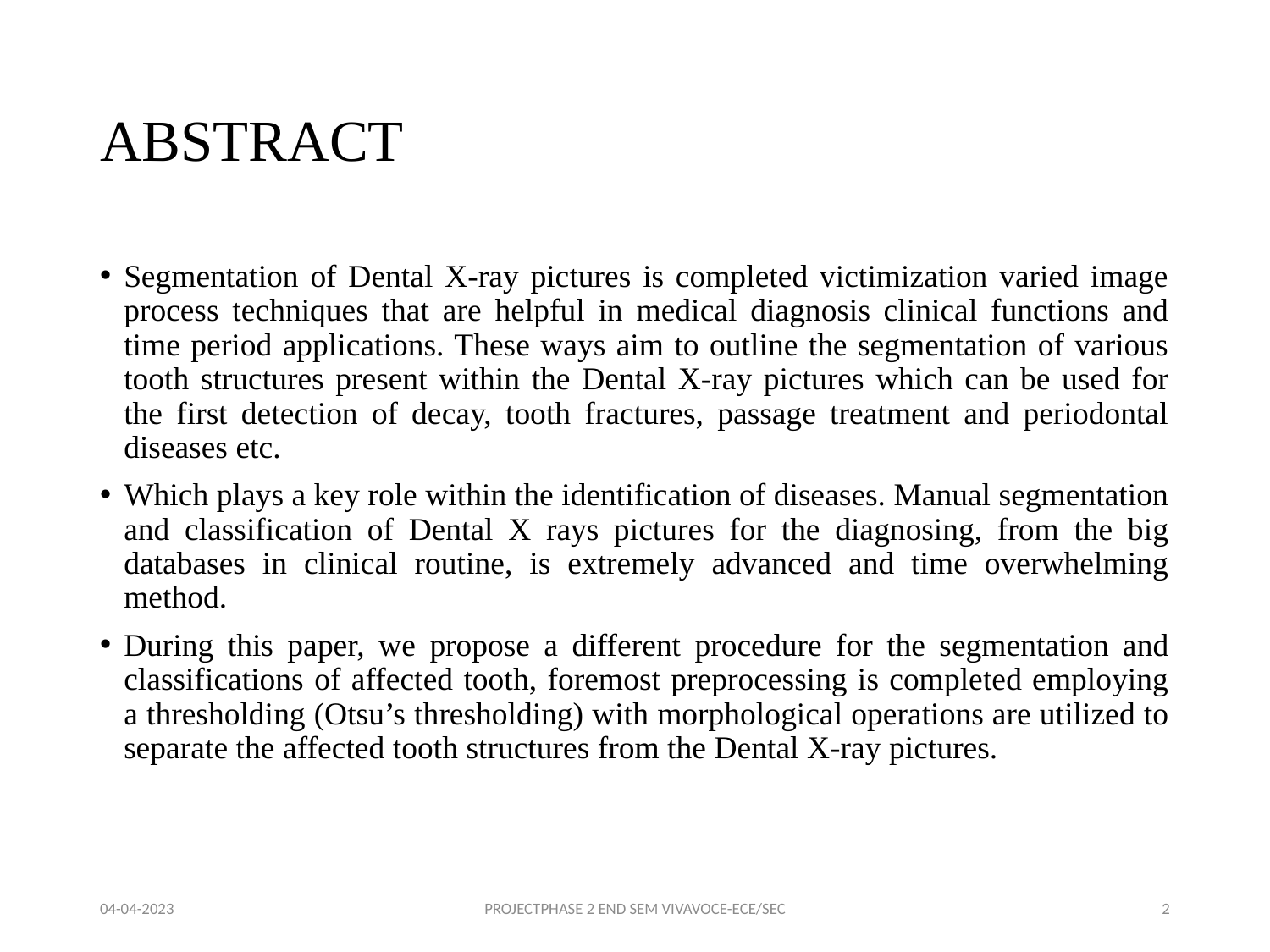

# ABSTRACT
Segmentation of Dental X-ray pictures is completed victimization varied image process techniques that are helpful in medical diagnosis clinical functions and time period applications. These ways aim to outline the segmentation of various tooth structures present within the Dental X-ray pictures which can be used for the first detection of decay, tooth fractures, passage treatment and periodontal diseases etc.
Which plays a key role within the identification of diseases. Manual segmentation and classification of Dental X rays pictures for the diagnosing, from the big databases in clinical routine, is extremely advanced and time overwhelming method.
During this paper, we propose a different procedure for the segmentation and classifications of affected tooth, foremost preprocessing is completed employing a thresholding (Otsu’s thresholding) with morphological operations are utilized to separate the affected tooth structures from the Dental X-ray pictures.

04-04-2023
PROJECTPHASE 2 END SEM VIVAVOCE-ECE/SEC
2